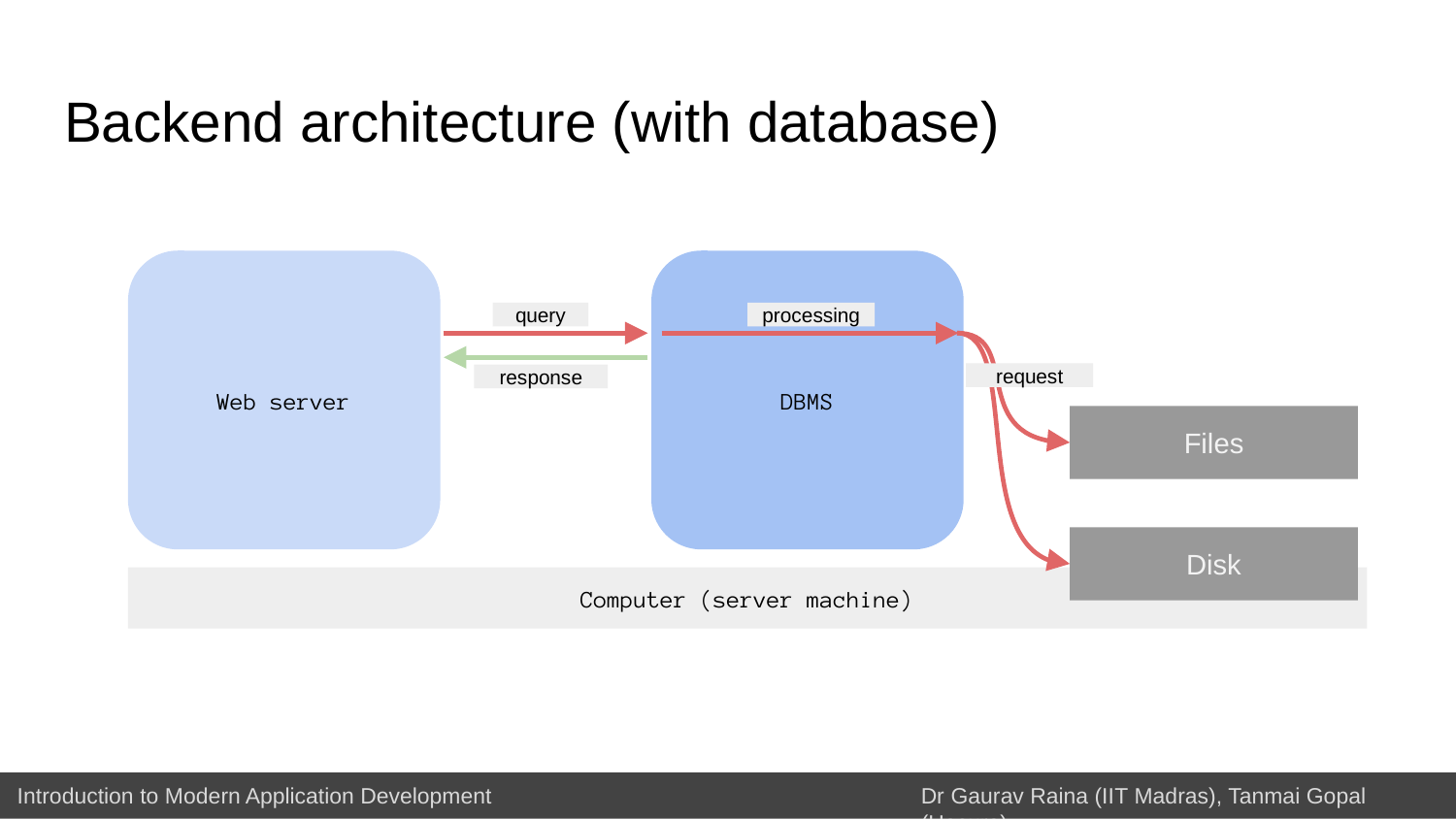

# Backend architecture (with database)
Web server
DBMS
query
processing
request
response
Files
Disk
Computer (server machine)